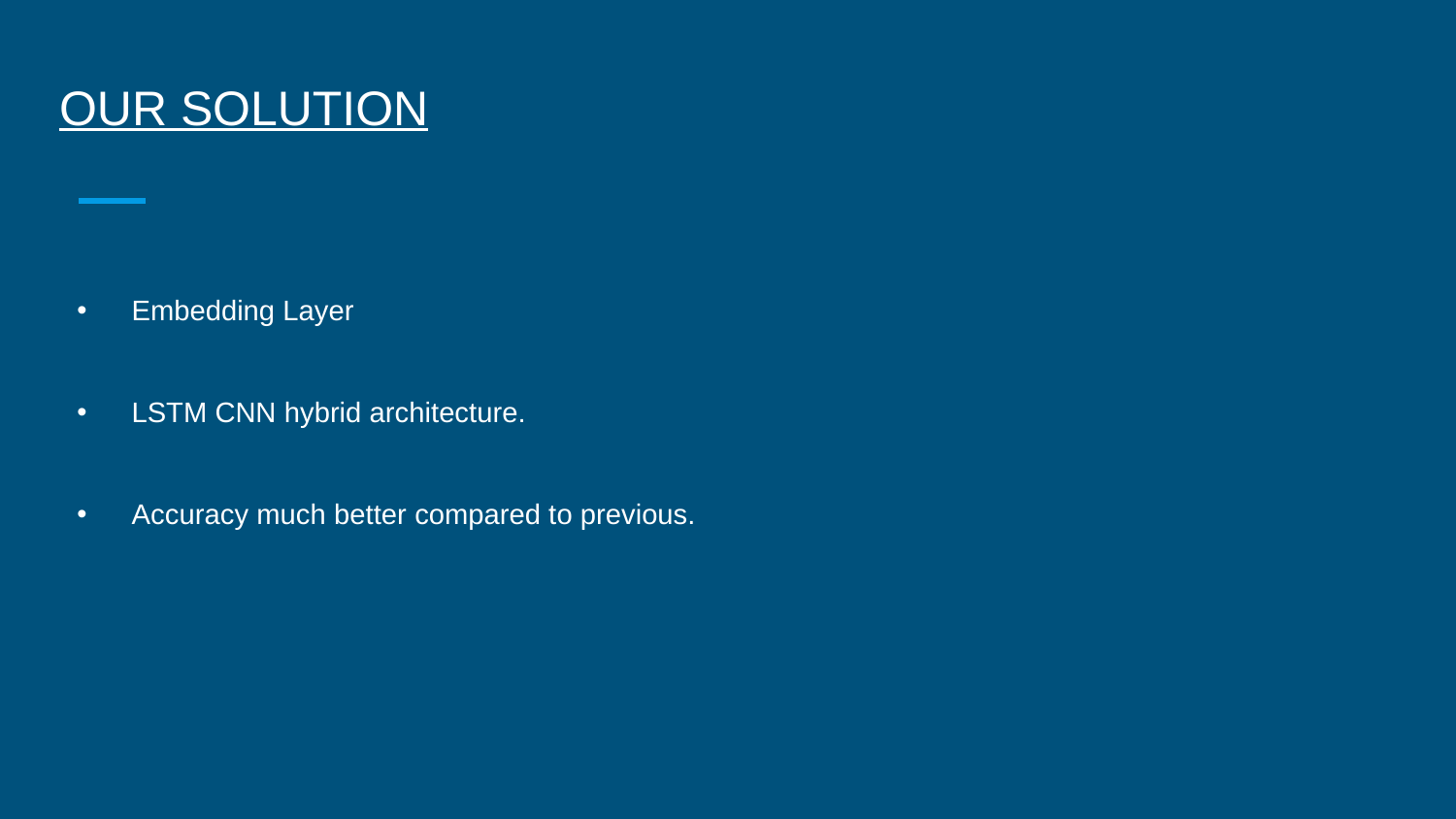

# OUR SOLUTION
Embedding Layer
LSTM CNN hybrid architecture.
Accuracy much better compared to previous.